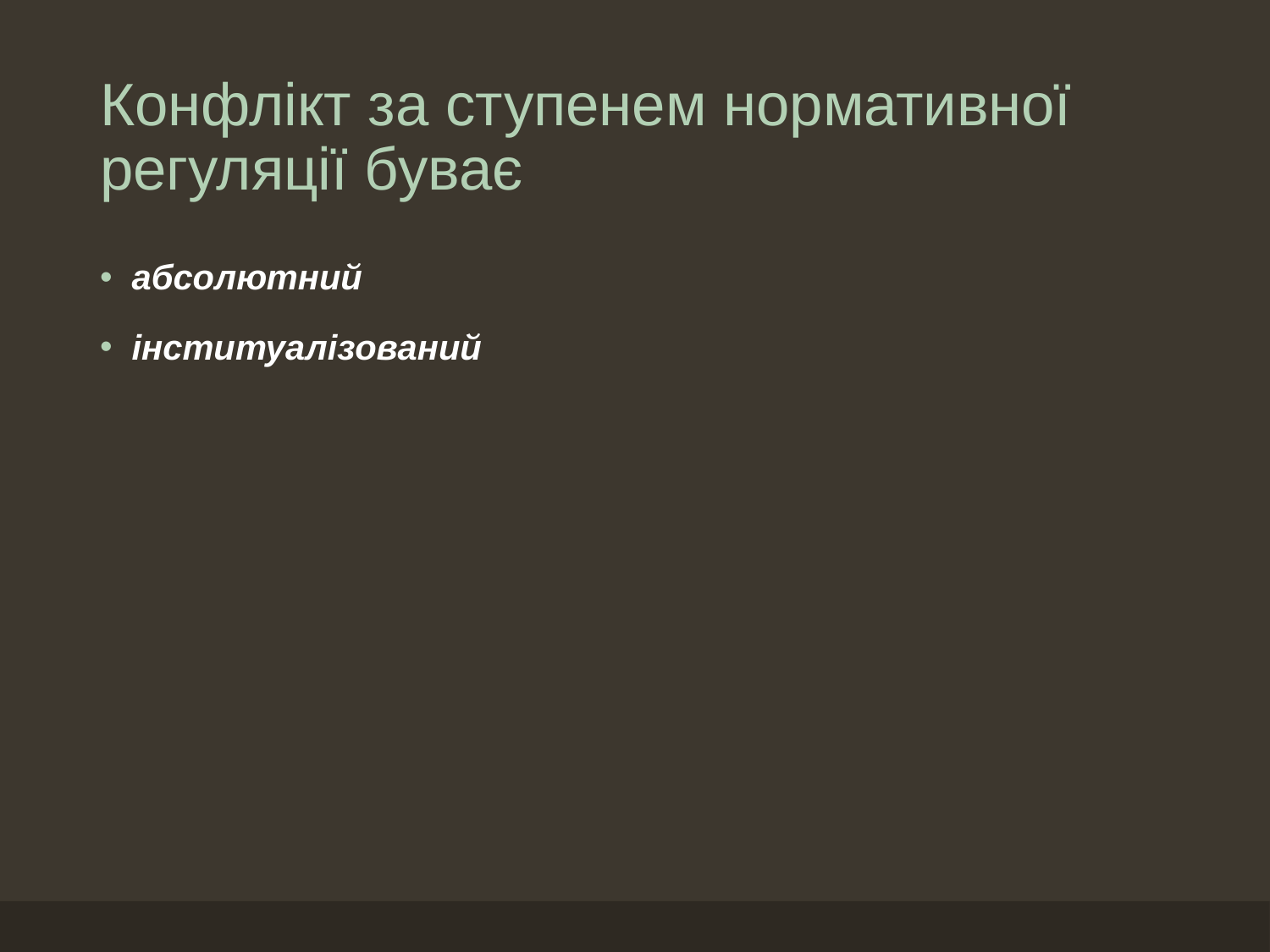

# Конфлікт за ступенем нормативної регуляції буває
абсолютний
інституалізований